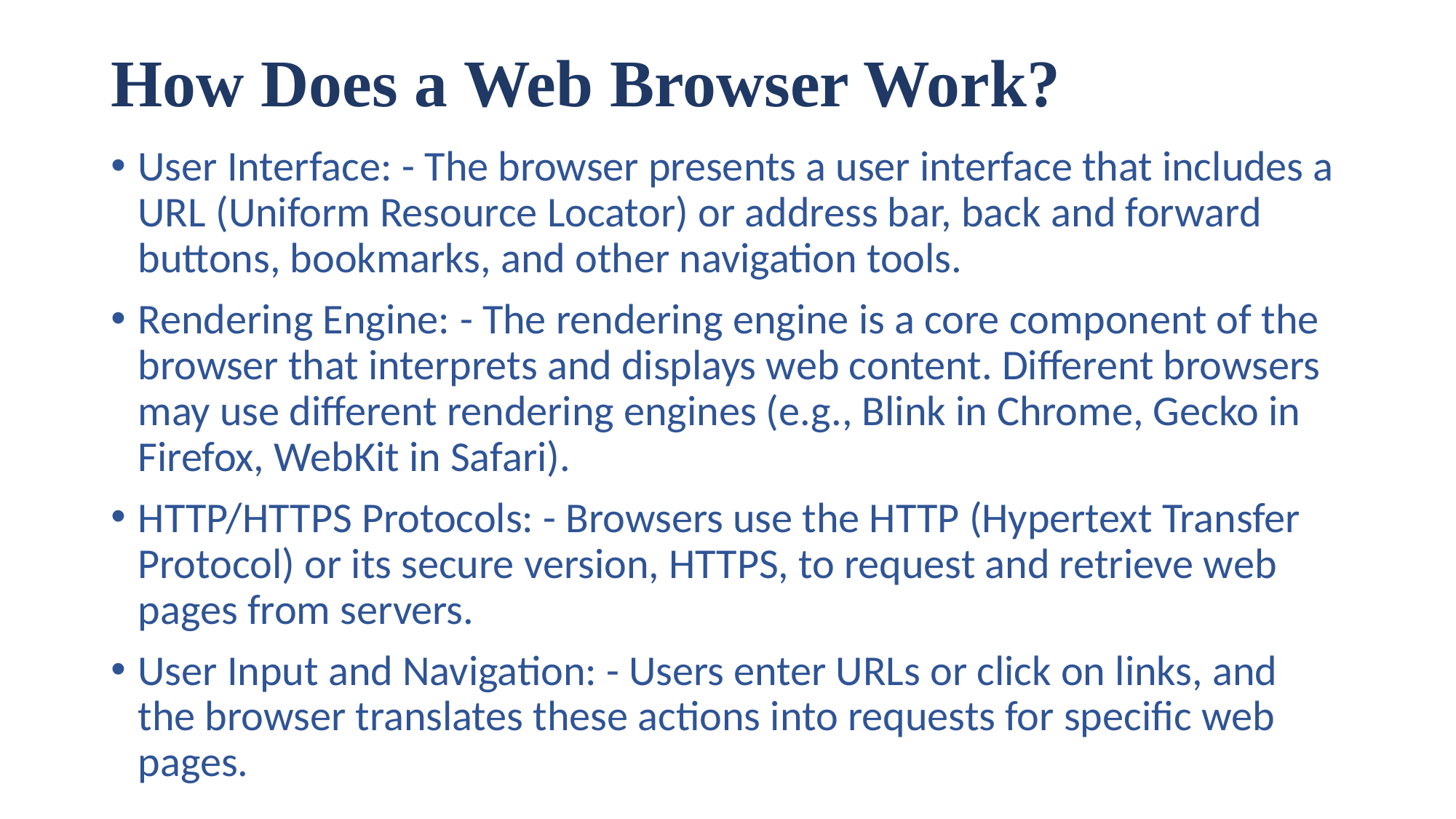

# How Does a Web Browser Work?
User Interface: - The browser presents a user interface that includes a URL (Uniform Resource Locator) or address bar, back and forward buttons, bookmarks, and other navigation tools.
Rendering Engine: - The rendering engine is a core component of the browser that interprets and displays web content. Different browsers may use different rendering engines (e.g., Blink in Chrome, Gecko in Firefox, WebKit in Safari).
HTTP/HTTPS Protocols: - Browsers use the HTTP (Hypertext Transfer Protocol) or its secure version, HTTPS, to request and retrieve web pages from servers.
User Input and Navigation: - Users enter URLs or click on links, and the browser translates these actions into requests for specific web pages.